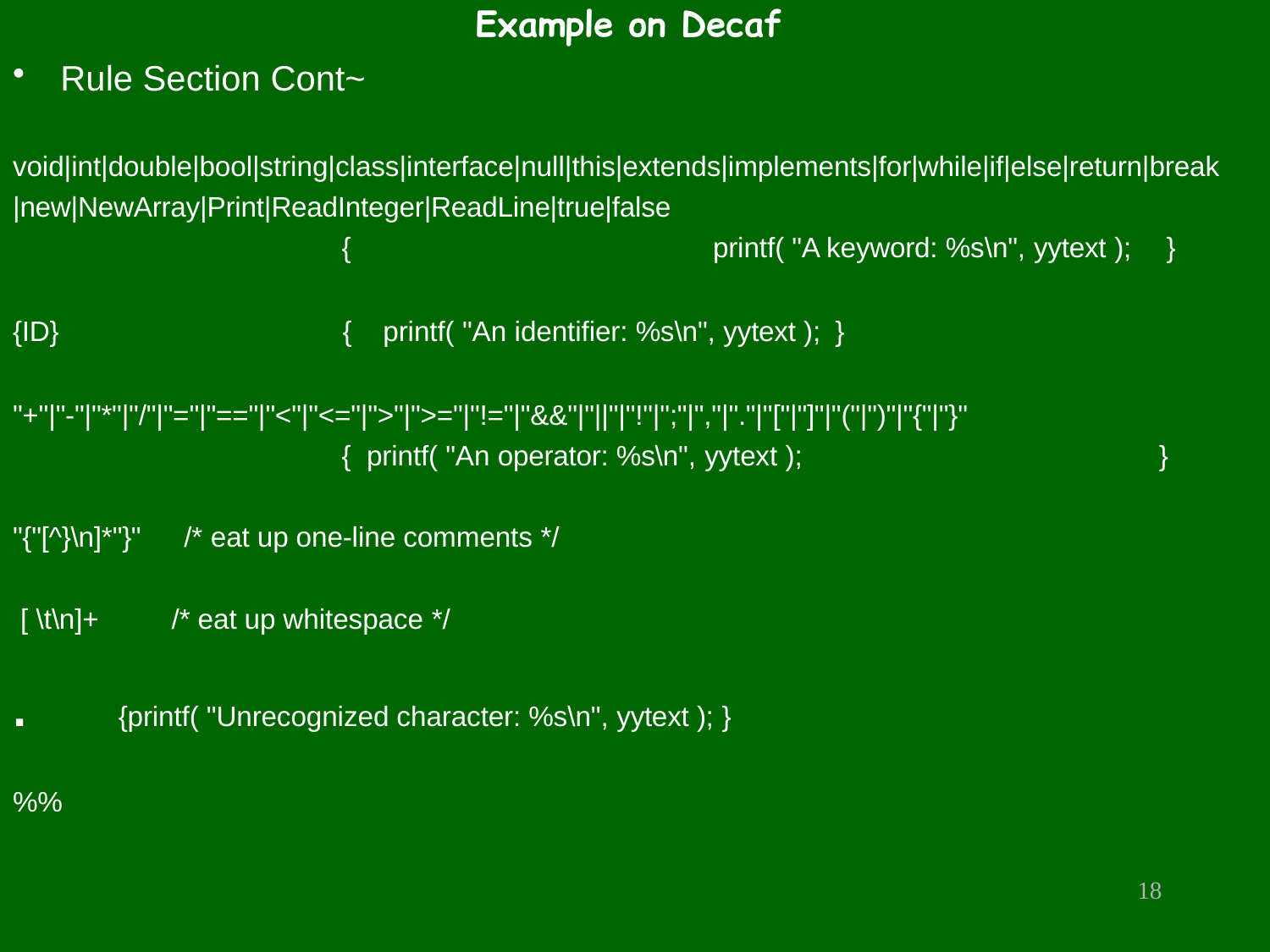

# Example on Decaf
Rule Section Cont~

void|int|double|bool|string|class|interface|null|this|extends|implements|for|while|if|else|return|break
|new|NewArray|Print|ReadInteger|ReadLine|true|false
{	printf( "A keyword: %s\n", yytext );	}

{ID}	{	printf( "An identifier: %s\n", yytext ); }

"+"|"-"|"*"|"/"|"="|"=="|"<"|"<="|">"|">="|"!="|"&&"|"||"|"!"|";"|","|"."|"["|"]"|"("|")"|"{"|"}"
{  printf( "An operator: %s\n", yytext );	}
"{"[^}\n]*"}"		/* eat up one-line comments */  [ \t\n]+	/* eat up whitespace */
.
{printf( "Unrecognized character: %s\n", yytext ); }
%%
18